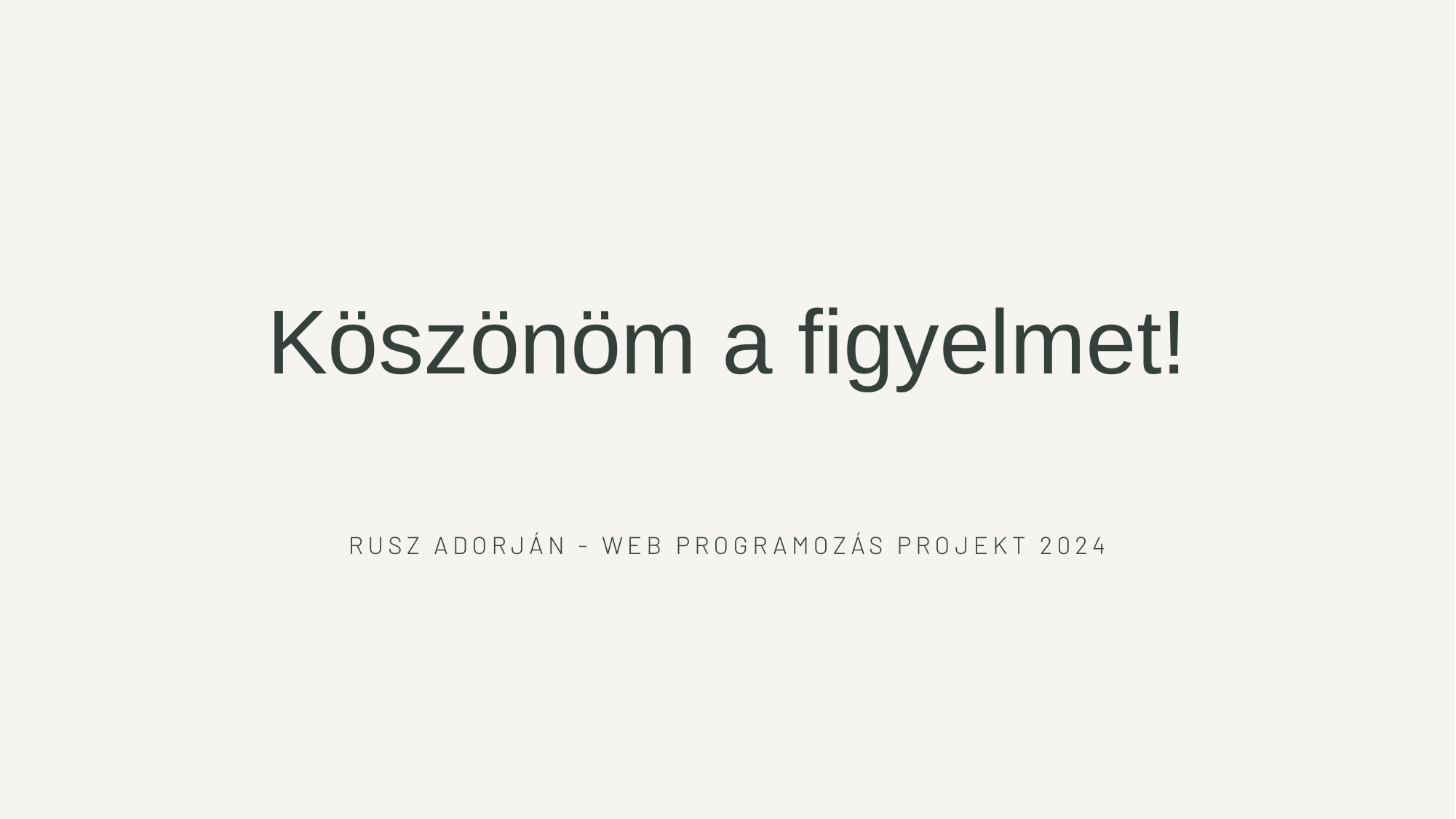

# Köszönöm a figyelmet!
Rusz Adorján - web programozás projekt 2024